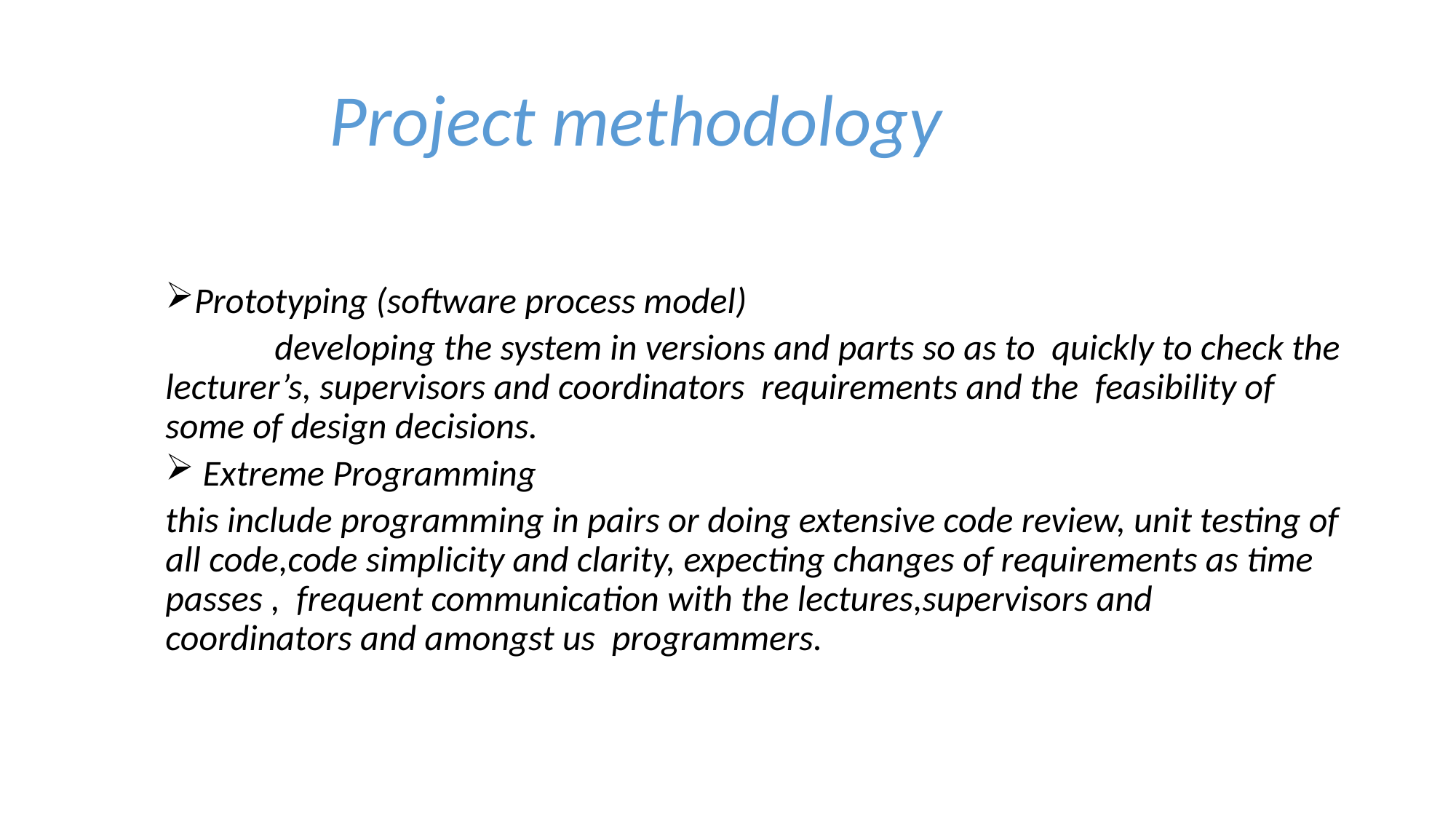

# Project methodology

Prototyping (software process model)
 	developing the system in versions and parts so as to  quickly to check the lecturer’s, supervisors and coordinators  requirements and the  feasibility of some of design decisions.
 Extreme Programming
this include programming in pairs or doing extensive code review, unit testing of all code,code simplicity and clarity, expecting changes of requirements as time passes ,  frequent communication with the lectures,supervisors and coordinators and amongst us  programmers.